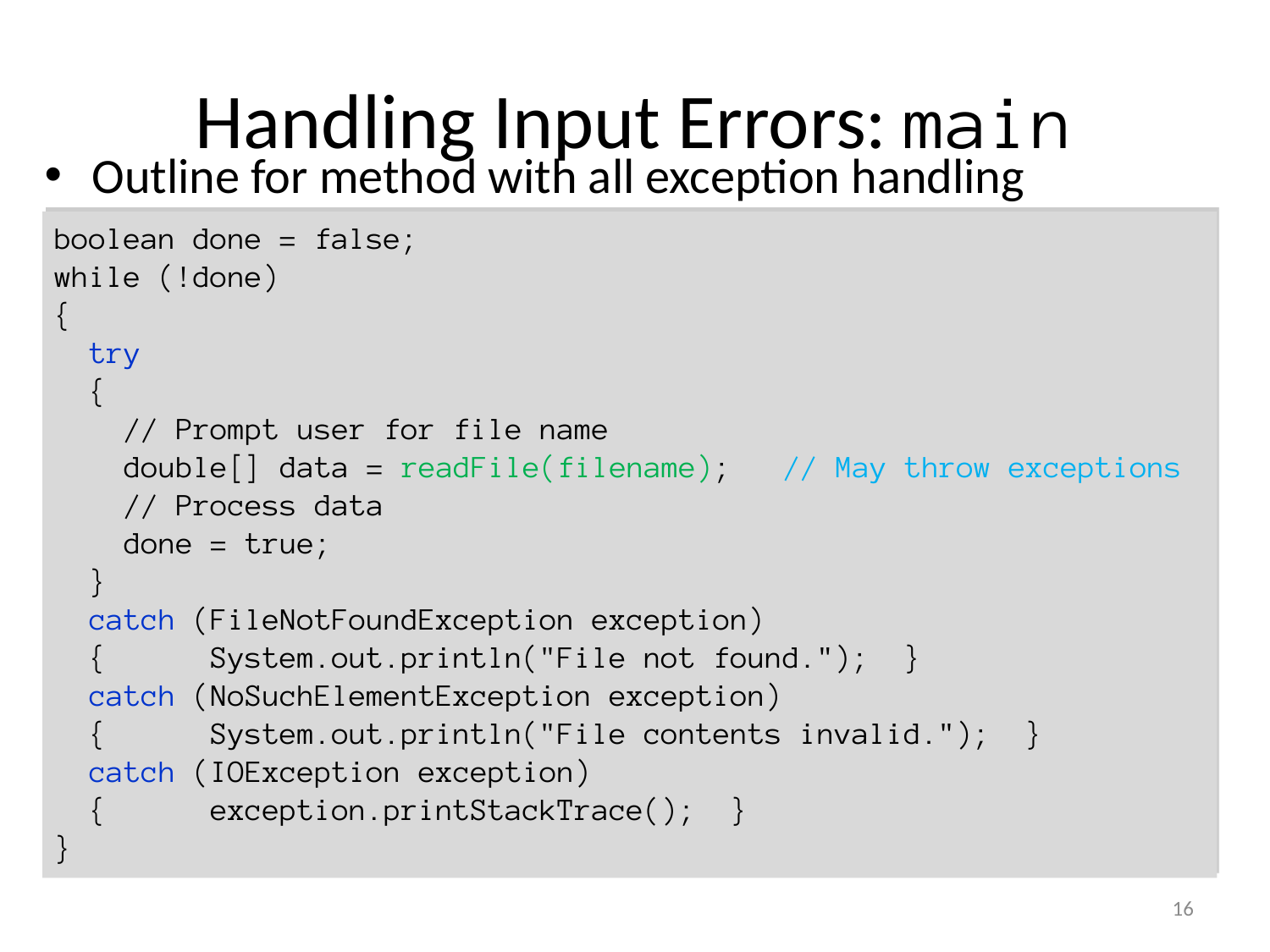

# Handling Input Errors: main
Outline for method with all exception handling
boolean done = false;
while (!done)
{
  try
  {
    // Prompt user for file name
    double[] data = readFile(filename);   // May throw exceptions
    // Process data
    done = true;
  }
  catch (FileNotFoundException exception)
  {      System.out.println("File not found.");  }
  catch (NoSuchElementException exception)
  {      System.out.println("File contents invalid.");  }
  catch (IOException exception)
  {      exception.printStackTrace();  }
}
16